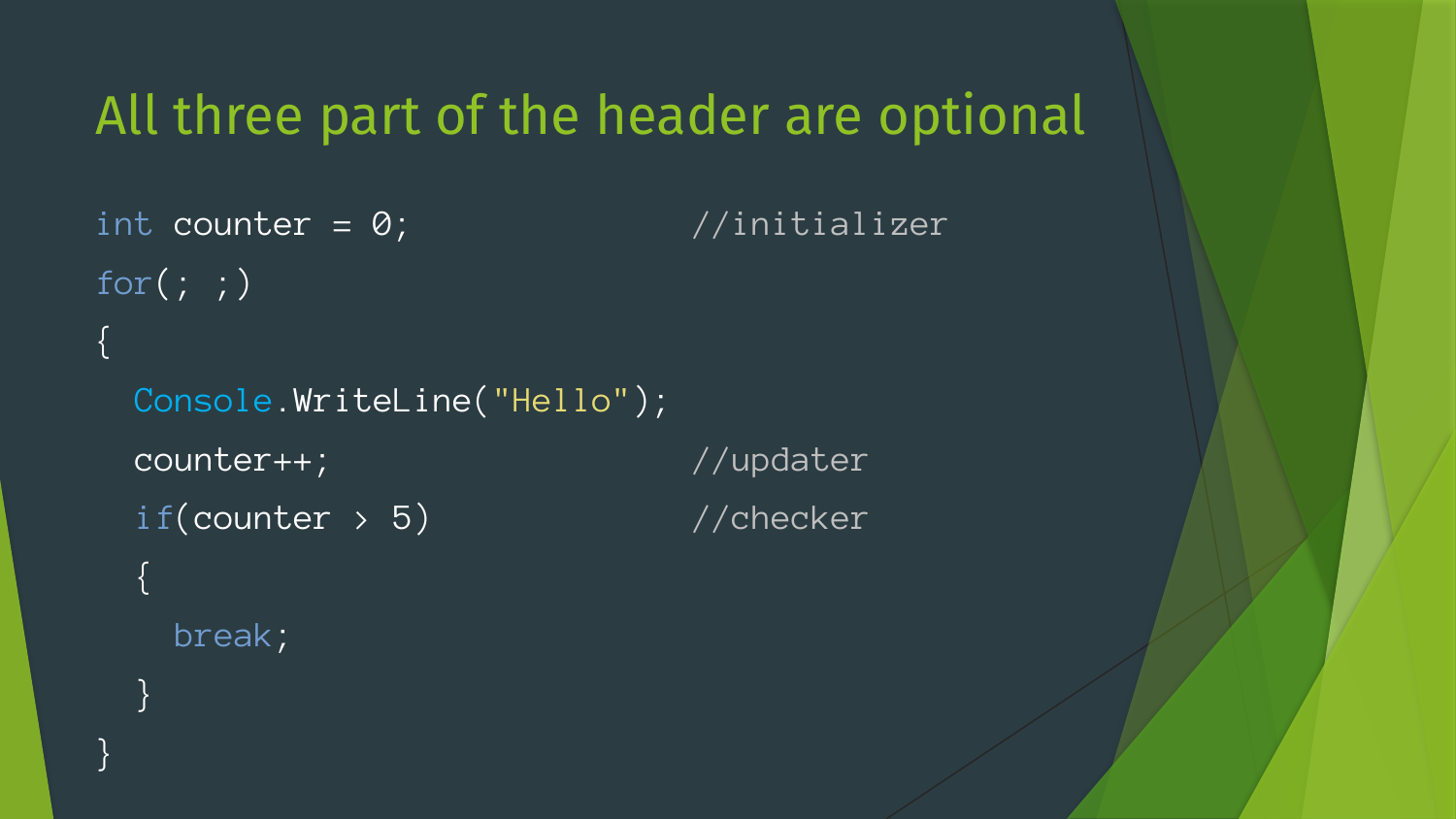

# All three part of the header are optional
int counter = 0;              //initializer
for(; ;)
{
  Console.WriteLine("Hello");
  counter++;                  //updater
  if(counter > 5)             //checker
  {
    break;
  }
}